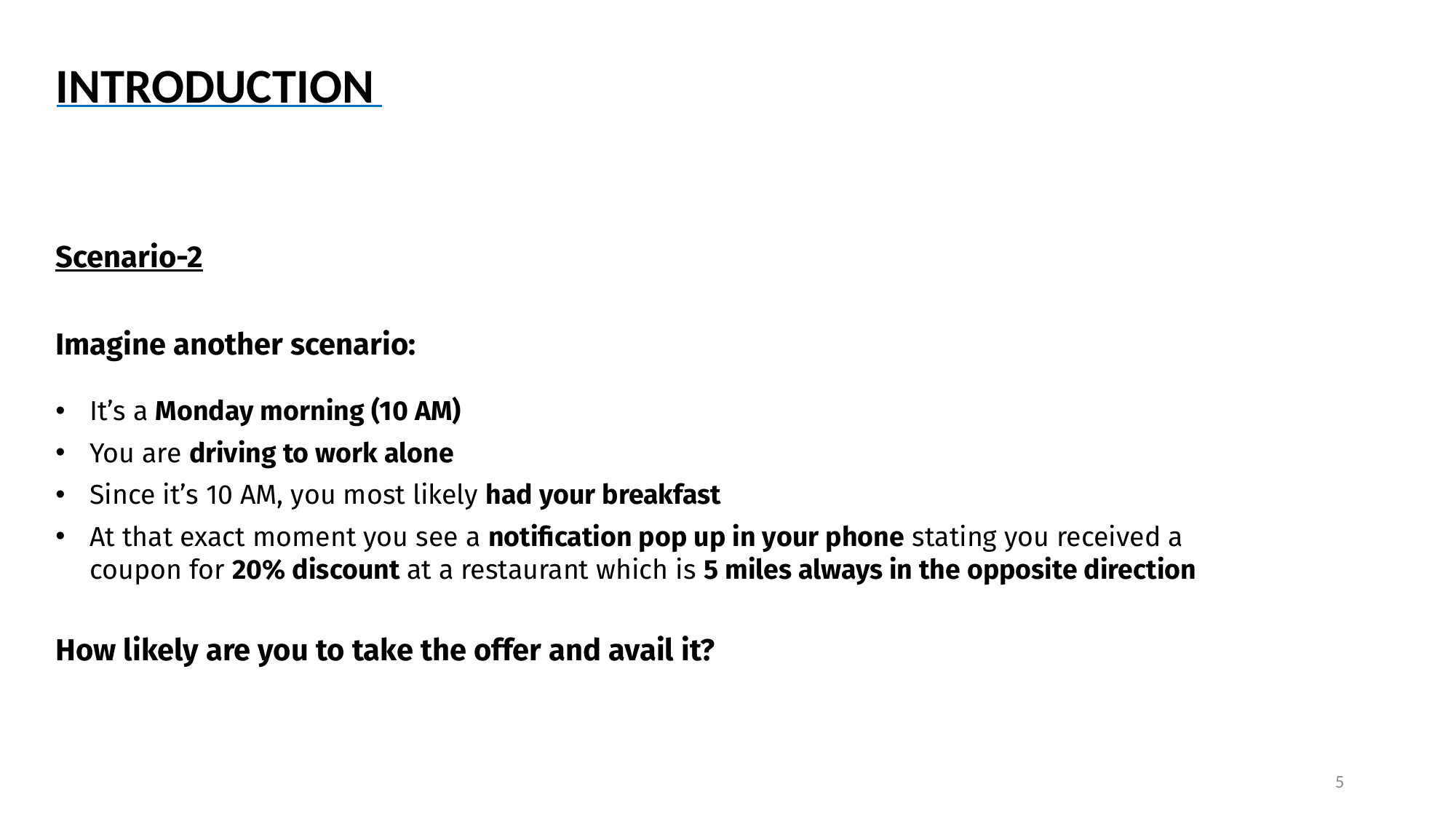

INTRODUCTION
Scenario-2

Imagine another scenario:

It’s a Monday morning (10 AM)
You are driving to work alone
Since it’s 10 AM, you most likely had your breakfast
At that exact moment you see a notification pop up in your phone stating you received a coupon for 20% discount at a restaurant which is 5 miles always in the opposite direction

How likely are you to take the offer and avail it?

5